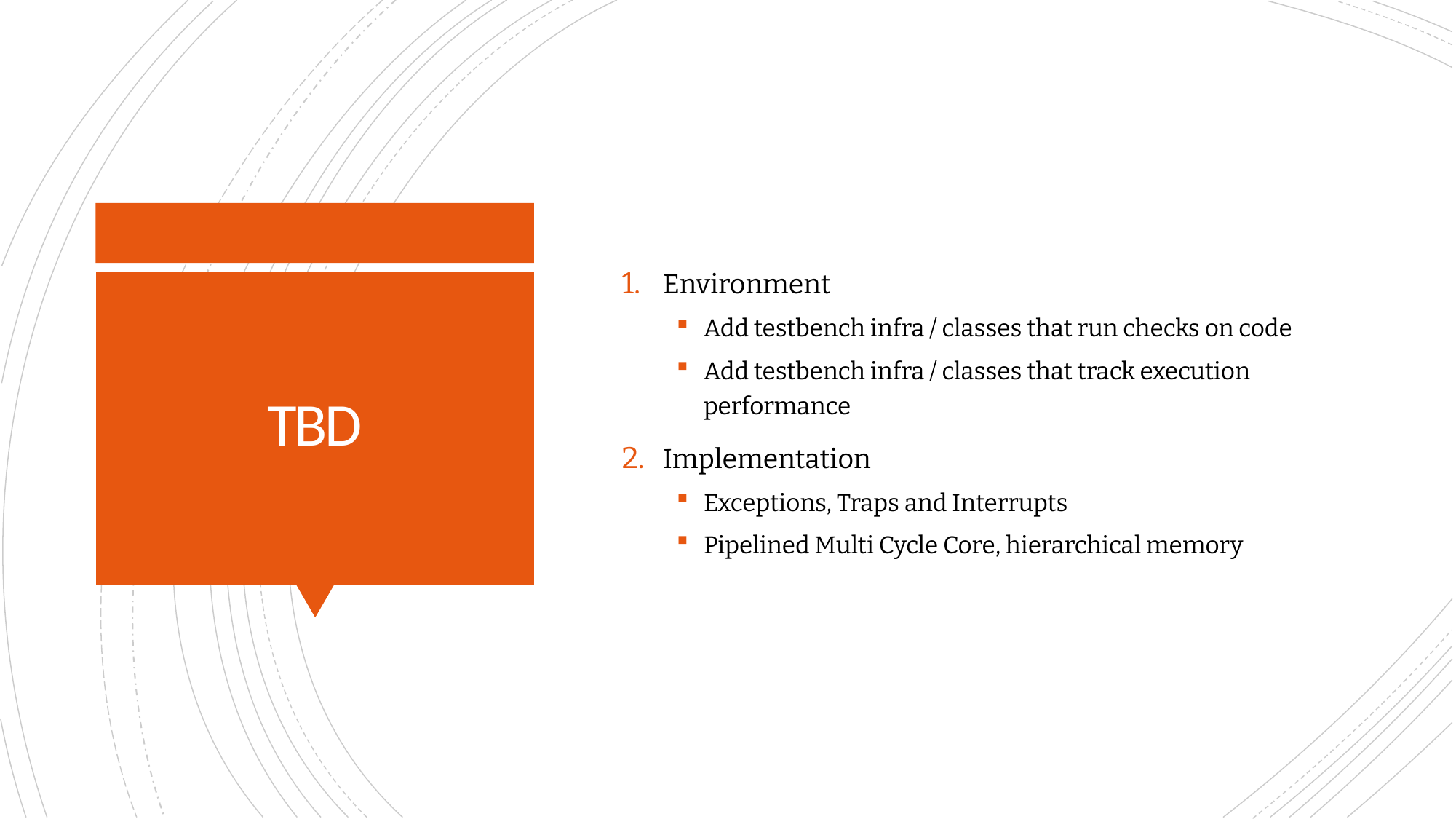

Environment
Add testbench infra / classes that run checks on code
Add testbench infra / classes that track execution performance
Implementation
Exceptions, Traps and Interrupts
Pipelined Multi Cycle Core, hierarchical memory
# TBD